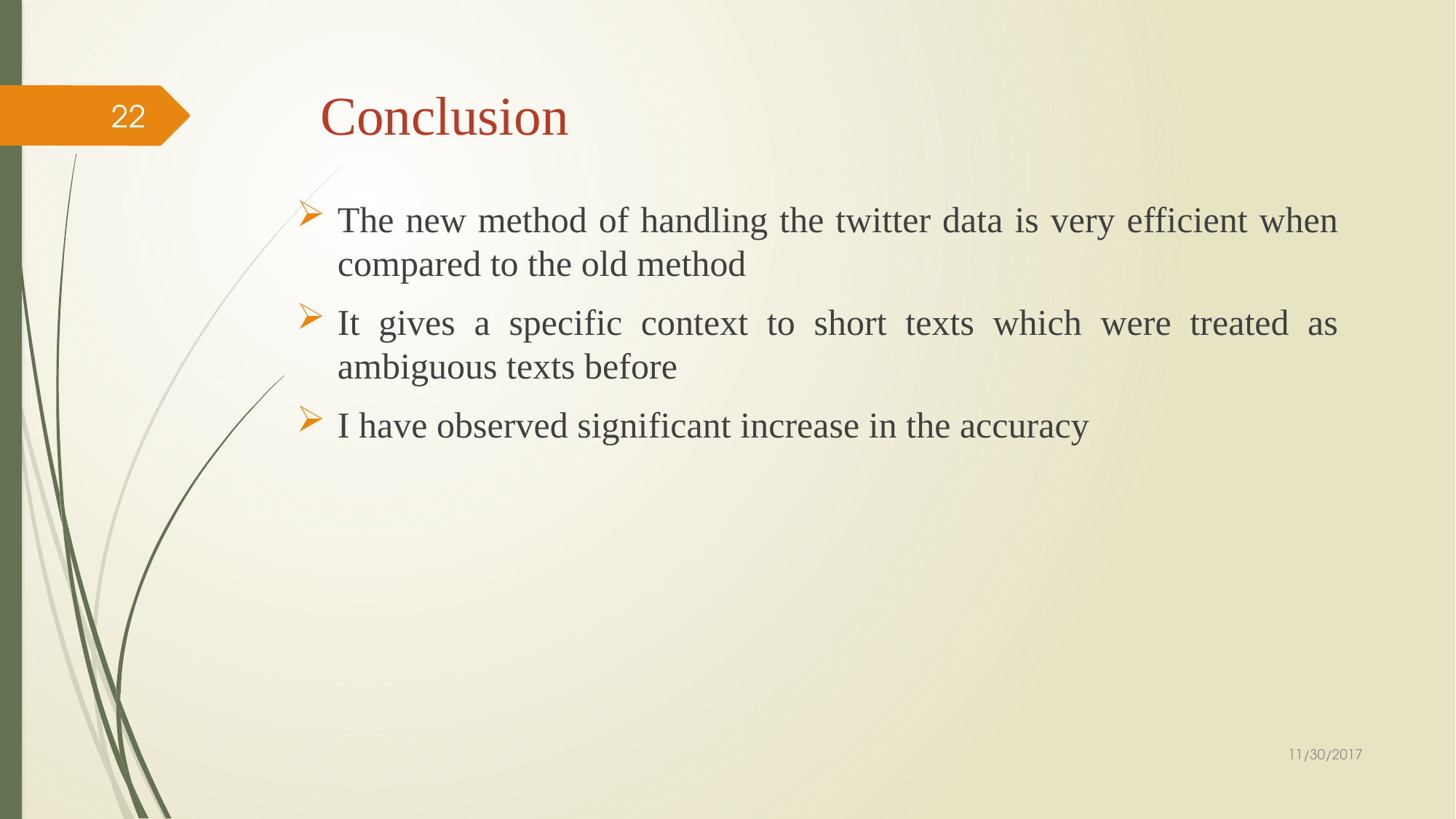

# Conclusion
22
The new method of handling the twitter data is very efficient when compared to the old method
It gives a specific context to short texts which were treated as ambiguous texts before
I have observed significant increase in the accuracy
11/30/2017